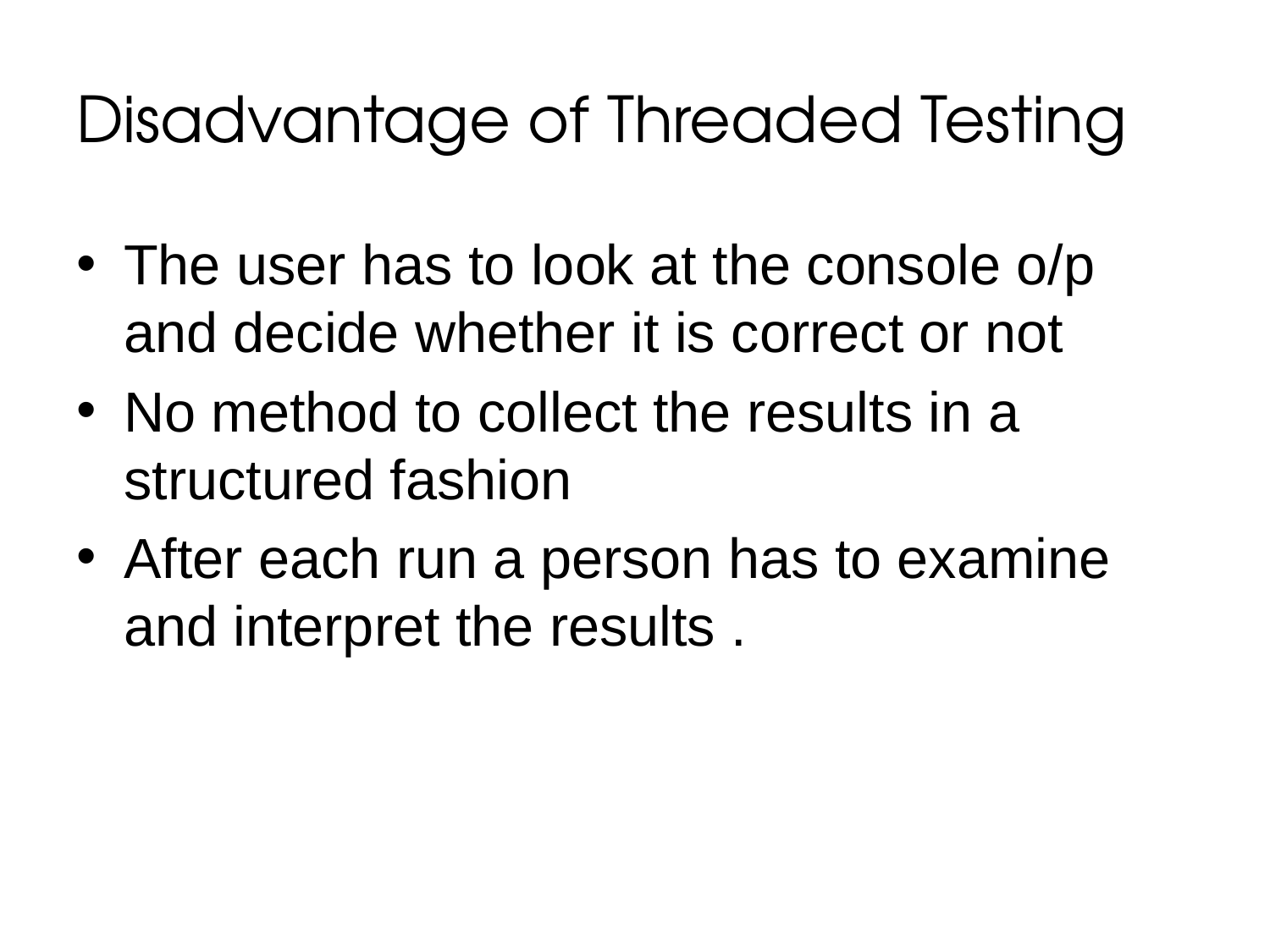

# Disadvantage of Threaded Testing
The user has to look at the console o/p and decide whether it is correct or not
No method to collect the results in a structured fashion
After each run a person has to examine and interpret the results .